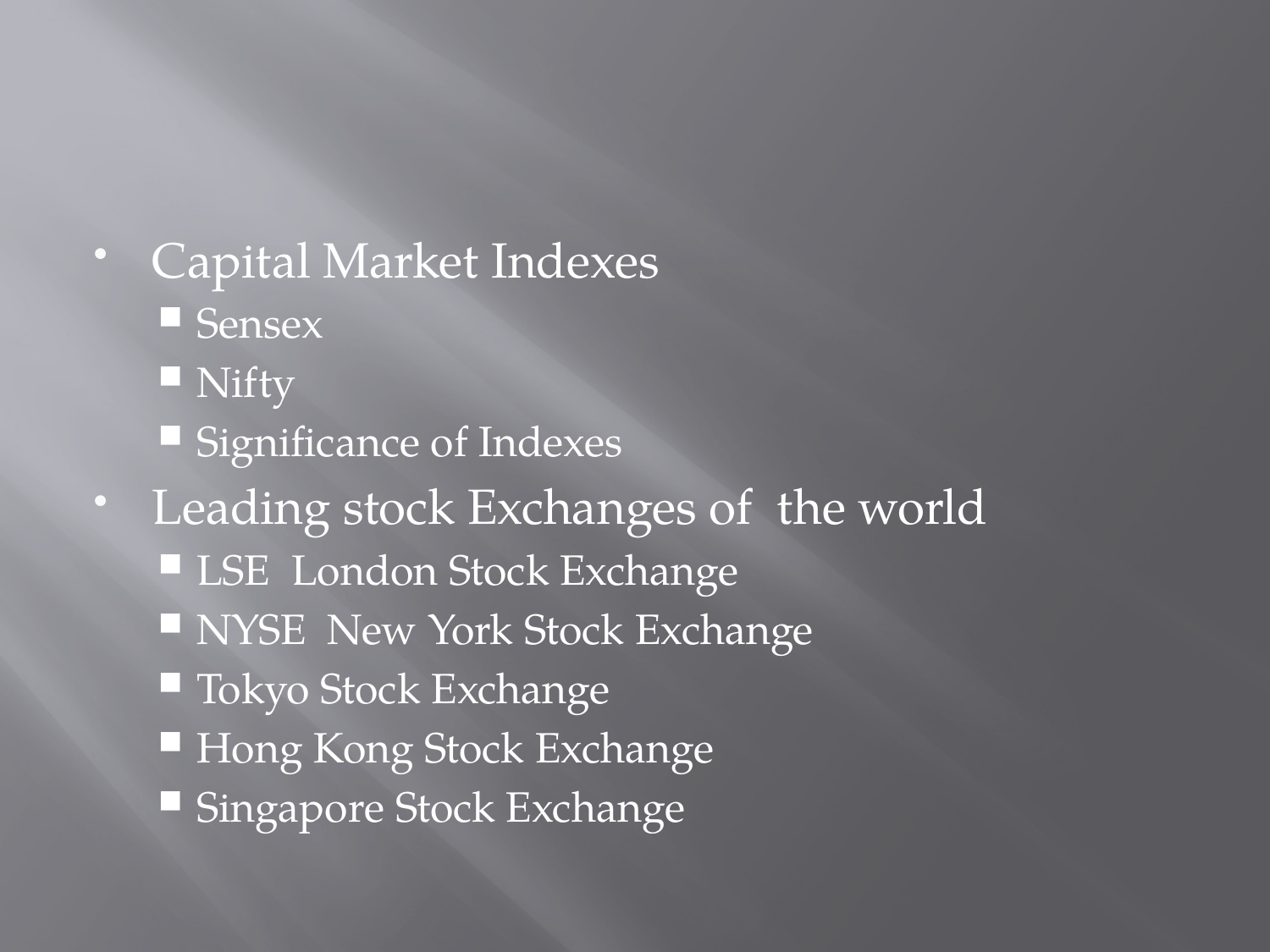

#
Capital Market Indexes
Sensex
Nifty
Significance of Indexes
Leading stock Exchanges of  the world
LSE  London Stock Exchange
NYSE  New York Stock Exchange
Tokyo Stock Exchange
Hong Kong Stock Exchange
Singapore Stock Exchange